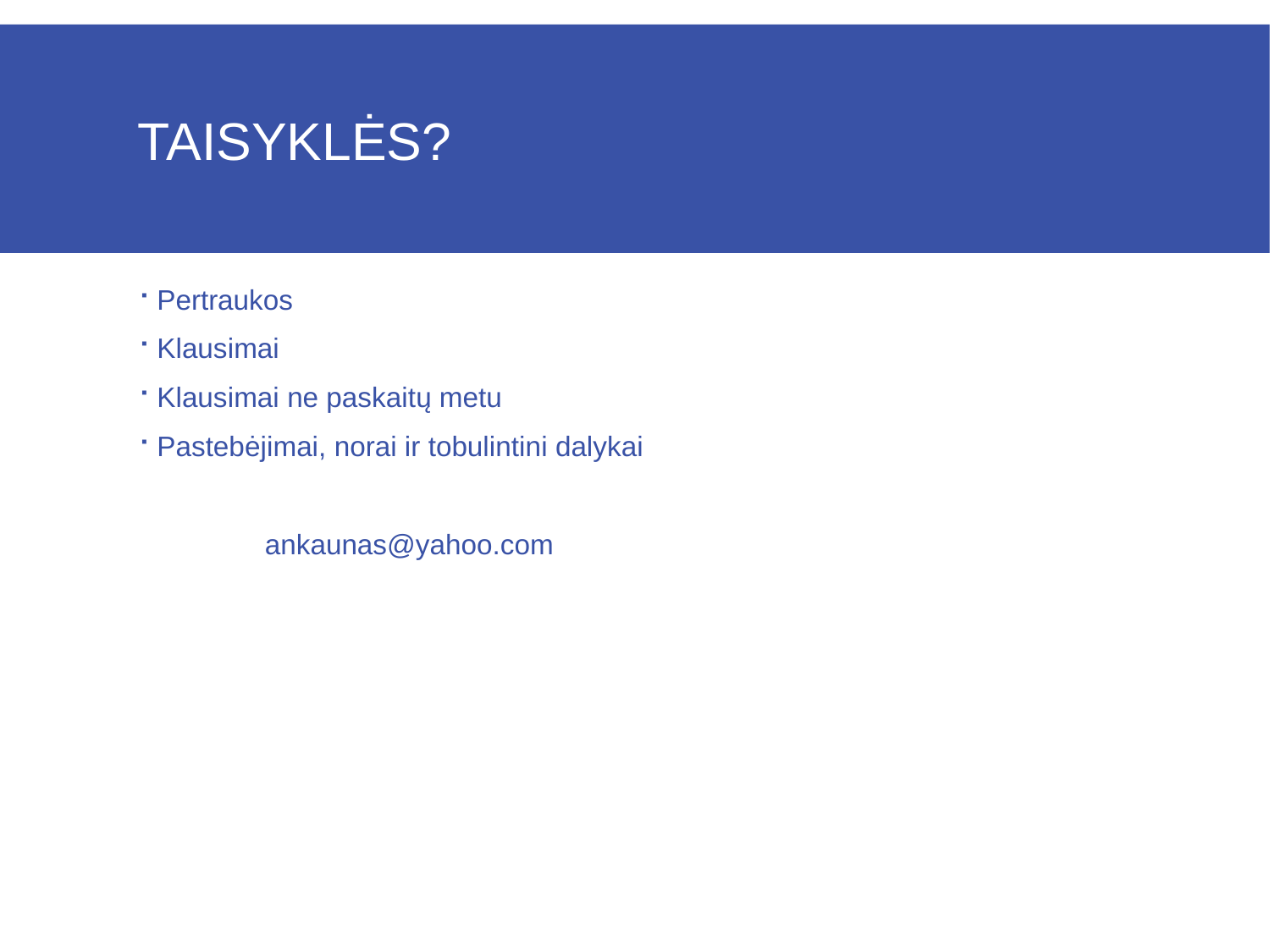

# Taisyklės?
Pertraukos
Klausimai
Klausimai ne paskaitų metu
Pastebėjimai, norai ir tobulintini dalykai

	ankaunas@yahoo.com